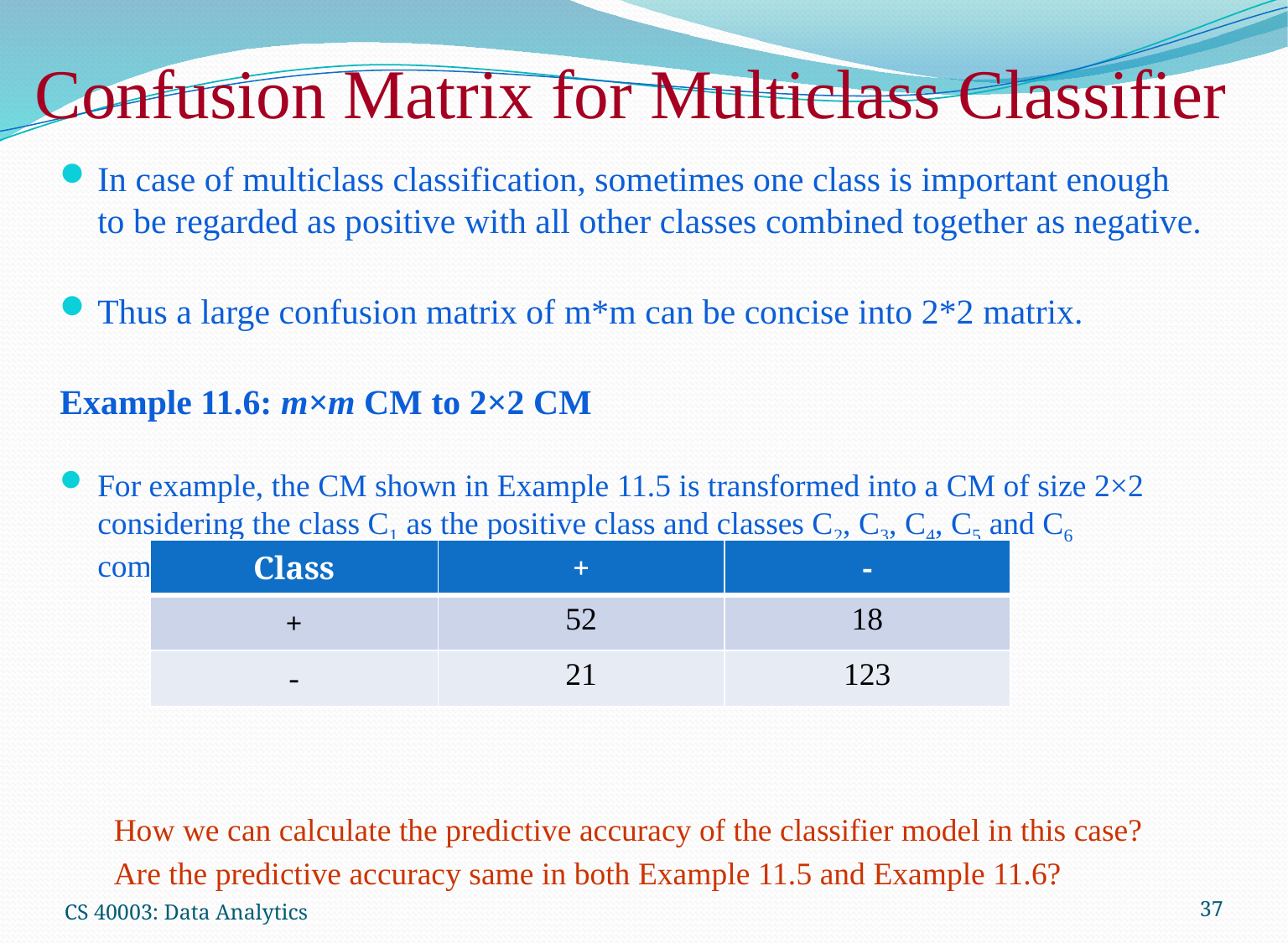

# Confusion Matrix for Multiclass Classifier
In case of multiclass classification, sometimes one class is important enough to be regarded as positive with all other classes combined together as negative.

Thus a large confusion matrix of m*m can be concise into 2*2 matrix.

Example 11.6: m×m CM to 2×2 CM

For example, the CM shown in Example 11.5 is transformed into a CM of size 2×2 considering the class C1 as the positive class and classes C2, C3, C4, C5 and C6 combined together as negative.

How we can calculate the predictive accuracy of the classifier model in this case?
Are the predictive accuracy same in both Example 11.5 and Example 11.6?

| Class | + | - |
| --- | --- | --- |
| + | 52 | 18 |
| - | 21 | 123 |
CS 40003: Data Analytics
37